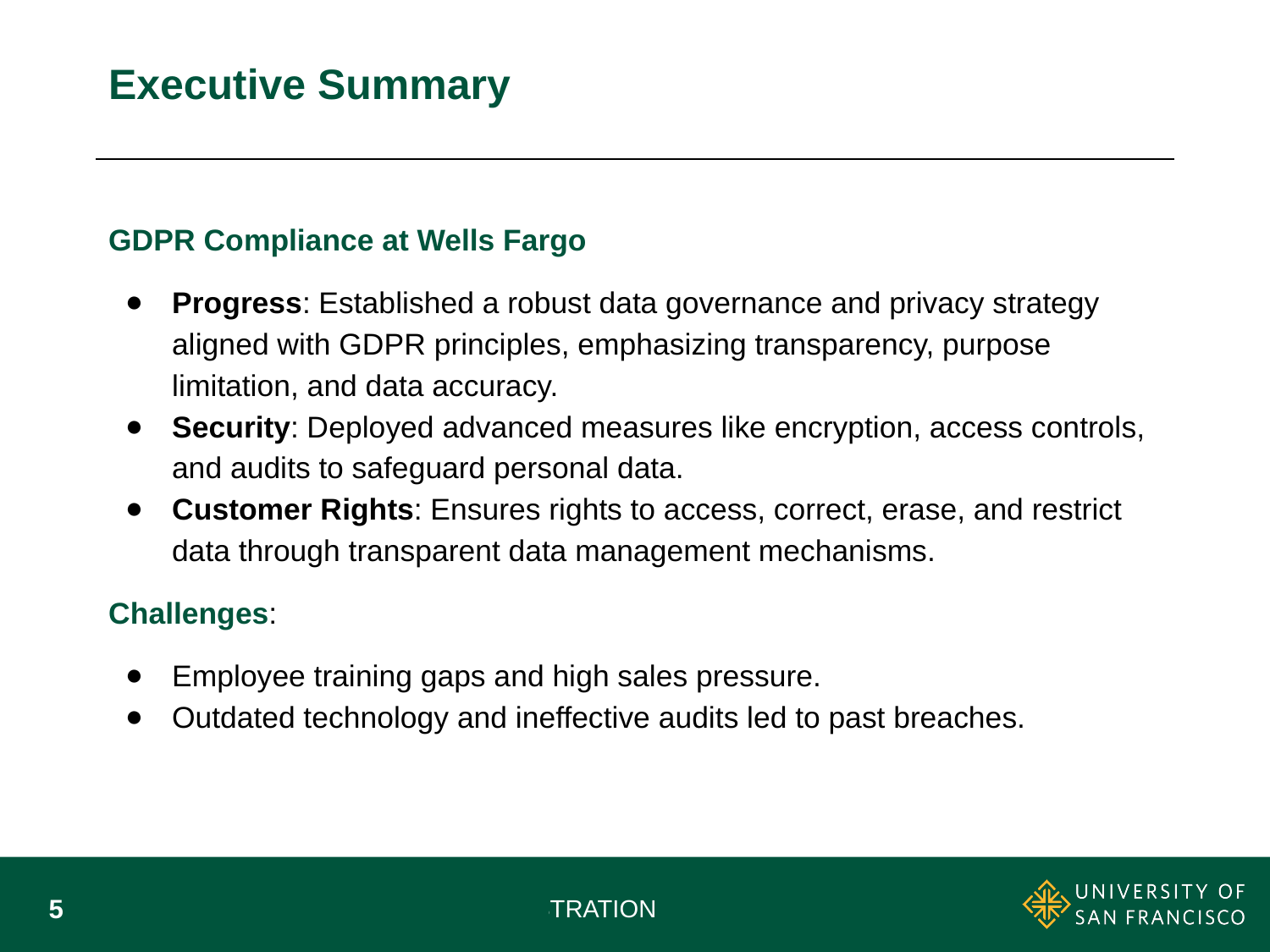

# Executive Summary
GDPR Compliance at Wells Fargo
Progress: Established a robust data governance and privacy strategy aligned with GDPR principles, emphasizing transparency, purpose limitation, and data accuracy.
Security: Deployed advanced measures like encryption, access controls, and audits to safeguard personal data.
Customer Rights: Ensures rights to access, correct, erase, and restrict data through transparent data management mechanisms.
Challenges:
Employee training gaps and high sales pressure.
Outdated technology and ineffective audits led to past breaches.

5